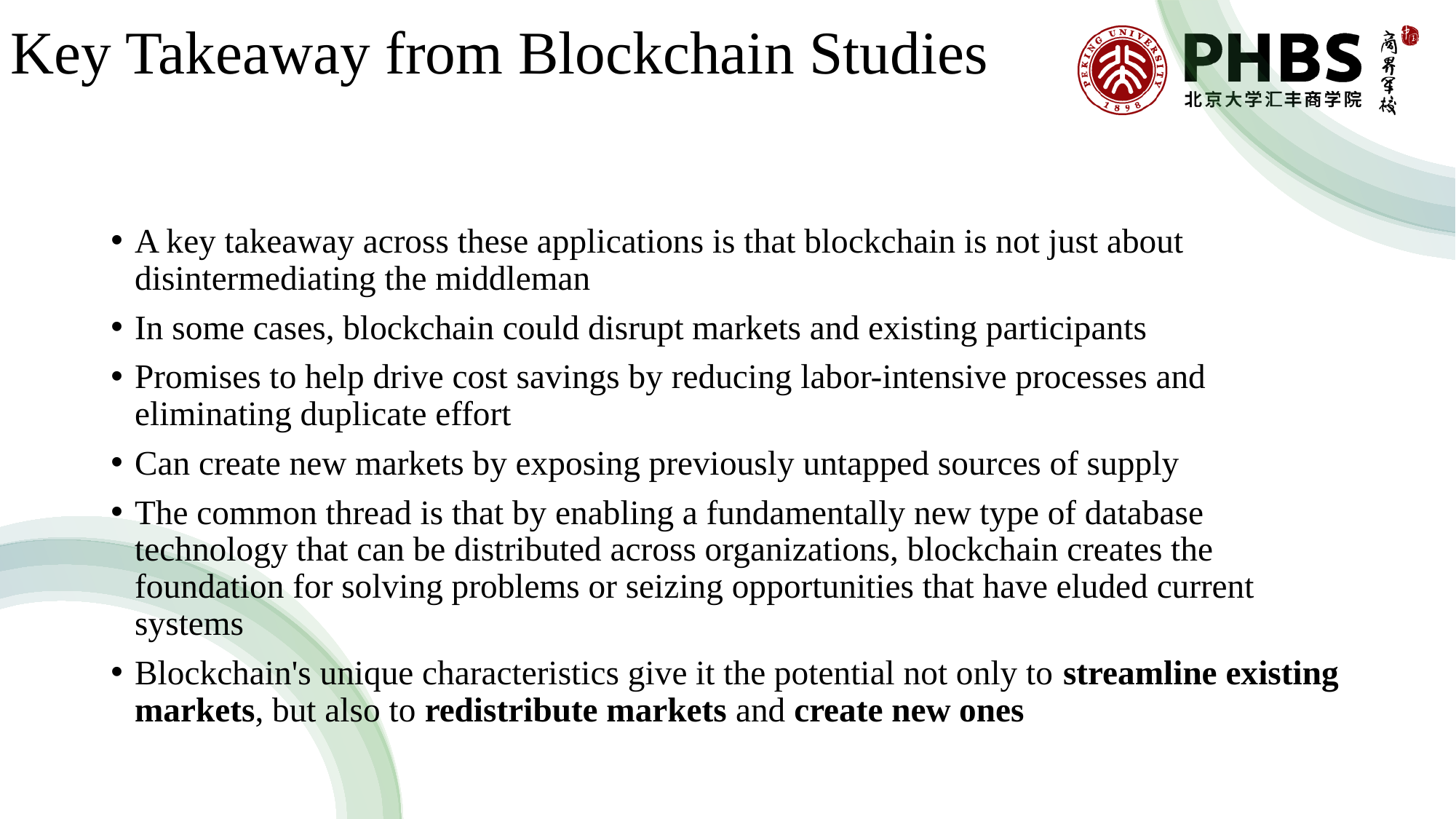

# Key Takeaway from Blockchain Studies
A key takeaway across these applications is that blockchain is not just about disintermediating the middleman
In some cases, blockchain could disrupt markets and existing participants
Promises to help drive cost savings by reducing labor-intensive processes and eliminating duplicate effort
Can create new markets by exposing previously untapped sources of supply
The common thread is that by enabling a fundamentally new type of database technology that can be distributed across organizations, blockchain creates the foundation for solving problems or seizing opportunities that have eluded current systems
Blockchain's unique characteristics give it the potential not only to streamline existing markets, but also to redistribute markets and create new ones